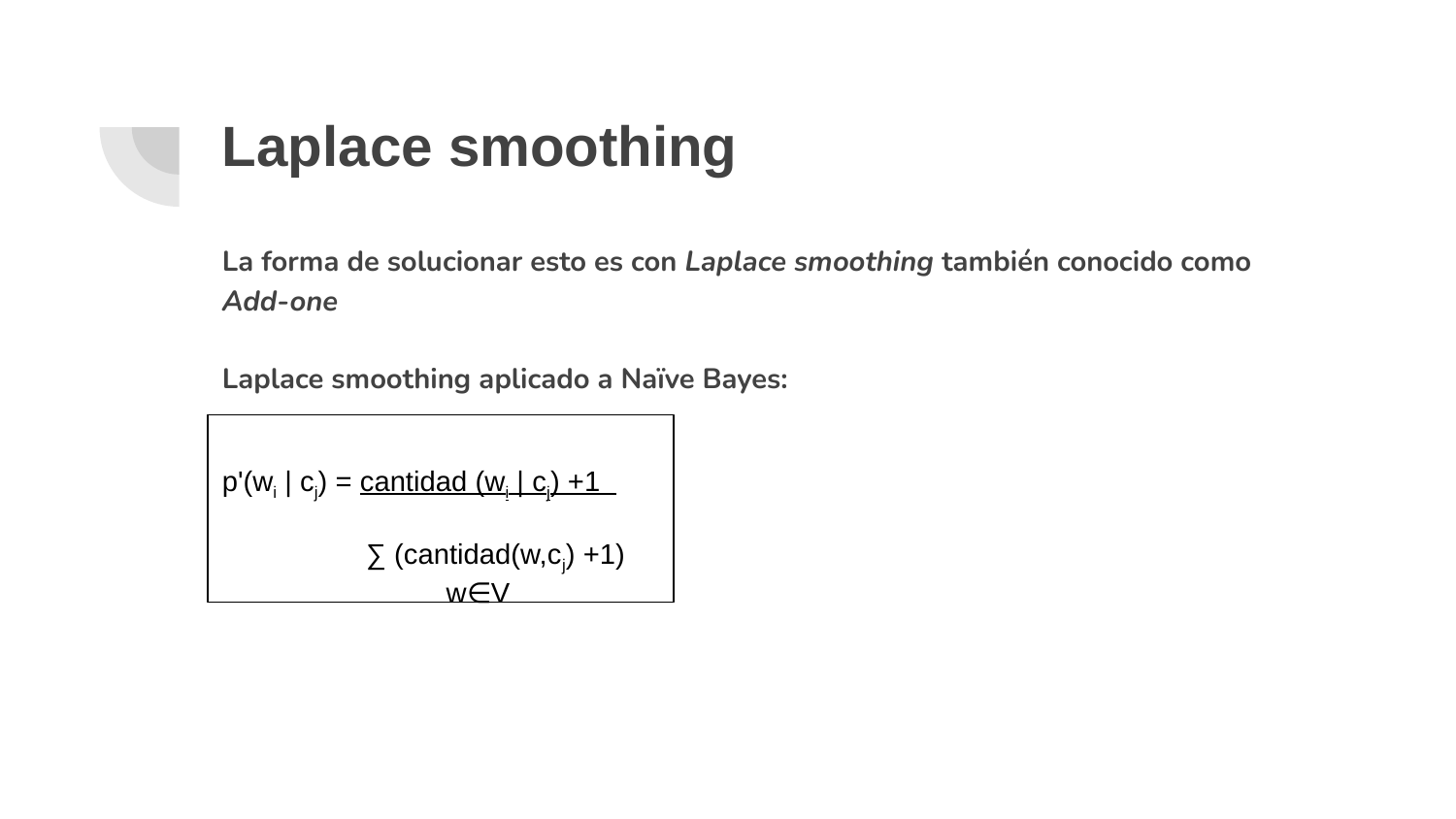

# Laplace smoothing
La forma de solucionar esto es con Laplace smoothing también conocido como Add-one
Laplace smoothing aplicado a Naïve Bayes:
p'(wi | cj) = cantidad (wi | cj) +1
                  ∑ (cantidad(w,cj) +1)
                            w∈V